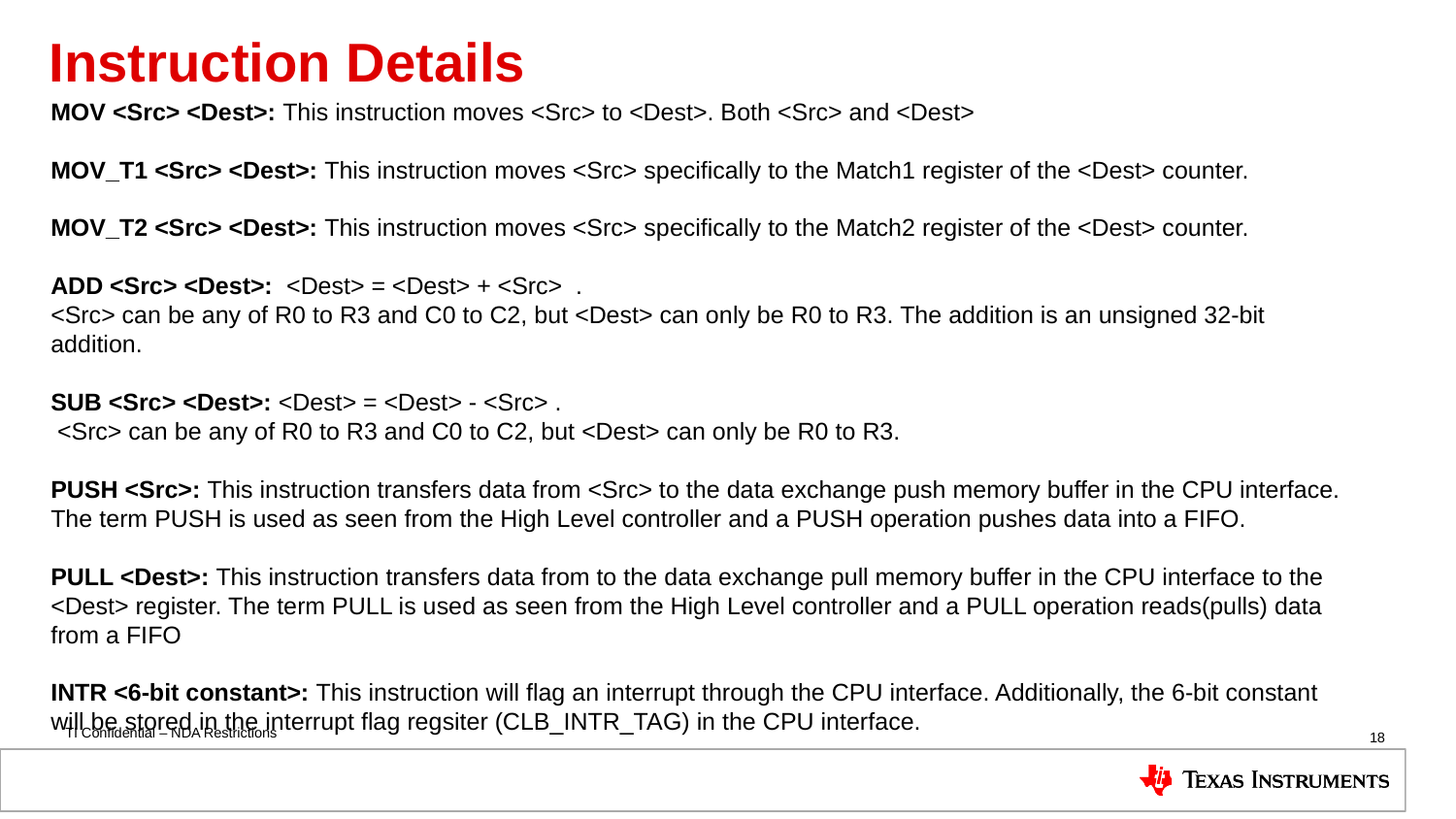

# Instruction Details
MOV <Src> <Dest>: This instruction moves <Src> to <Dest>. Both <Src> and <Dest>

MOV_T1 <Src> <Dest>: This instruction moves <Src> specifically to the Match1 register of the <Dest> counter.

MOV_T2 <Src> <Dest>: This instruction moves <Src> specifically to the Match2 register of the <Dest> counter.

ADD <Src> <Dest>:  <Dest> = <Dest> + <Src>  .
<Src> can be any of R0 to R3 and C0 to C2, but <Dest> can only be R0 to R3. The addition is an unsigned 32-bit addition.

SUB <Src> <Dest>: <Dest> = <Dest> - <Src> .
 <Src> can be any of R0 to R3 and C0 to C2, but <Dest> can only be R0 to R3.

PUSH <Src>: This instruction transfers data from <Src> to the data exchange push memory buffer in the CPU interface. The term PUSH is used as seen from the High Level controller and a PUSH operation pushes data into a FIFO.

PULL <Dest>: This instruction transfers data from to the data exchange pull memory buffer in the CPU interface to the <Dest> register. The term PULL is used as seen from the High Level controller and a PULL operation reads(pulls) data from a FIFO

INTR <6-bit constant>: This instruction will flag an interrupt through the CPU interface. Additionally, the 6-bit constant will be stored in the interrupt flag regsiter (CLB_INTR_TAG) in the CPU interface.
18